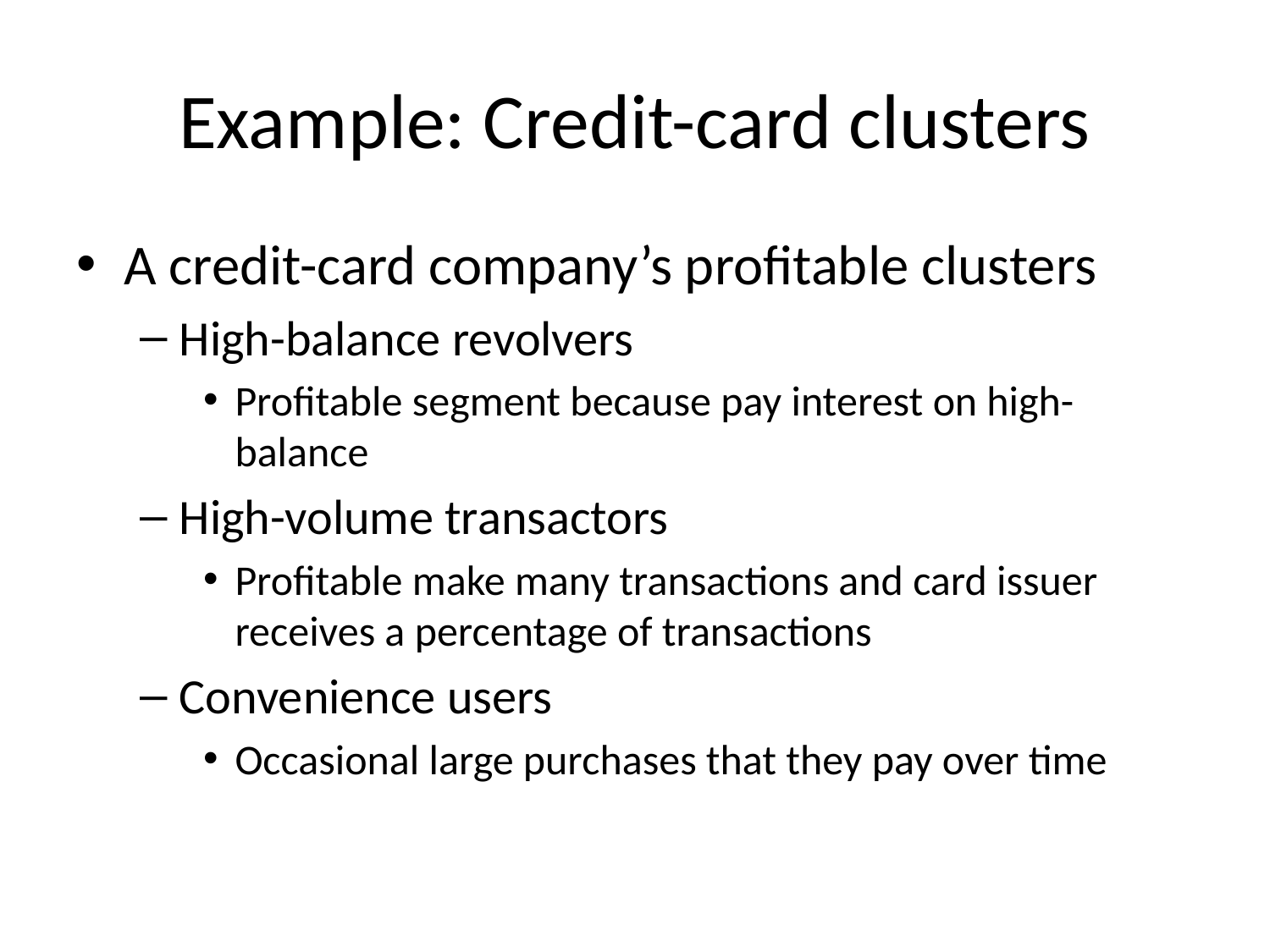

# Example: Credit-card clusters
A credit-card company’s profitable clusters
High-balance revolvers
Profitable segment because pay interest on high-balance
High-volume transactors
Profitable make many transactions and card issuer receives a percentage of transactions
Convenience users
Occasional large purchases that they pay over time